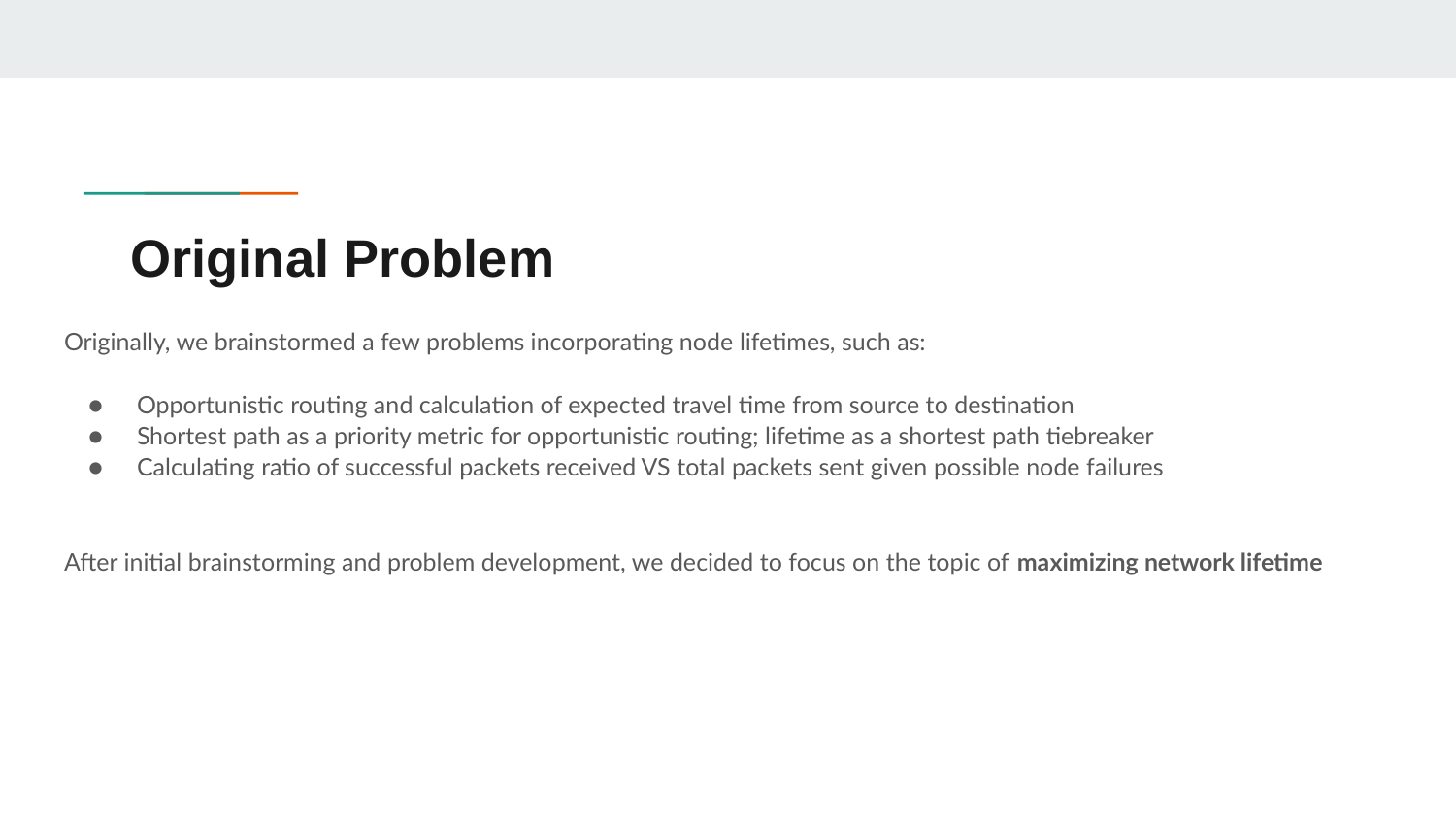

# Original Problem
Originally, we brainstormed a few problems incorporating node lifetimes, such as:
Opportunistic routing and calculation of expected travel time from source to destination
Shortest path as a priority metric for opportunistic routing; lifetime as a shortest path tiebreaker
Calculating ratio of successful packets received VS total packets sent given possible node failures

After initial brainstorming and problem development, we decided to focus on the topic of maximizing network lifetime